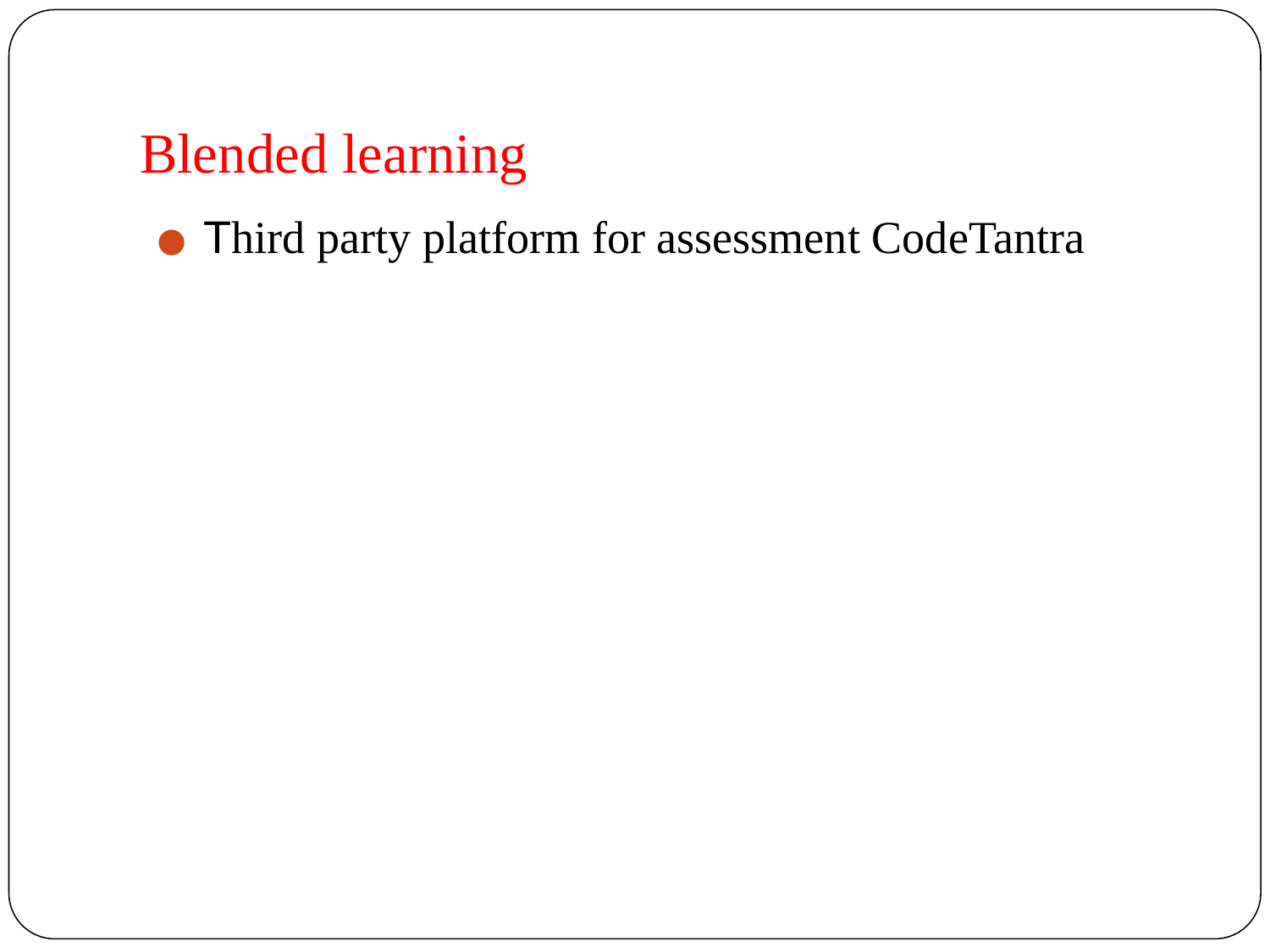

# Blended learning
Third party platform for assessment CodeTantra